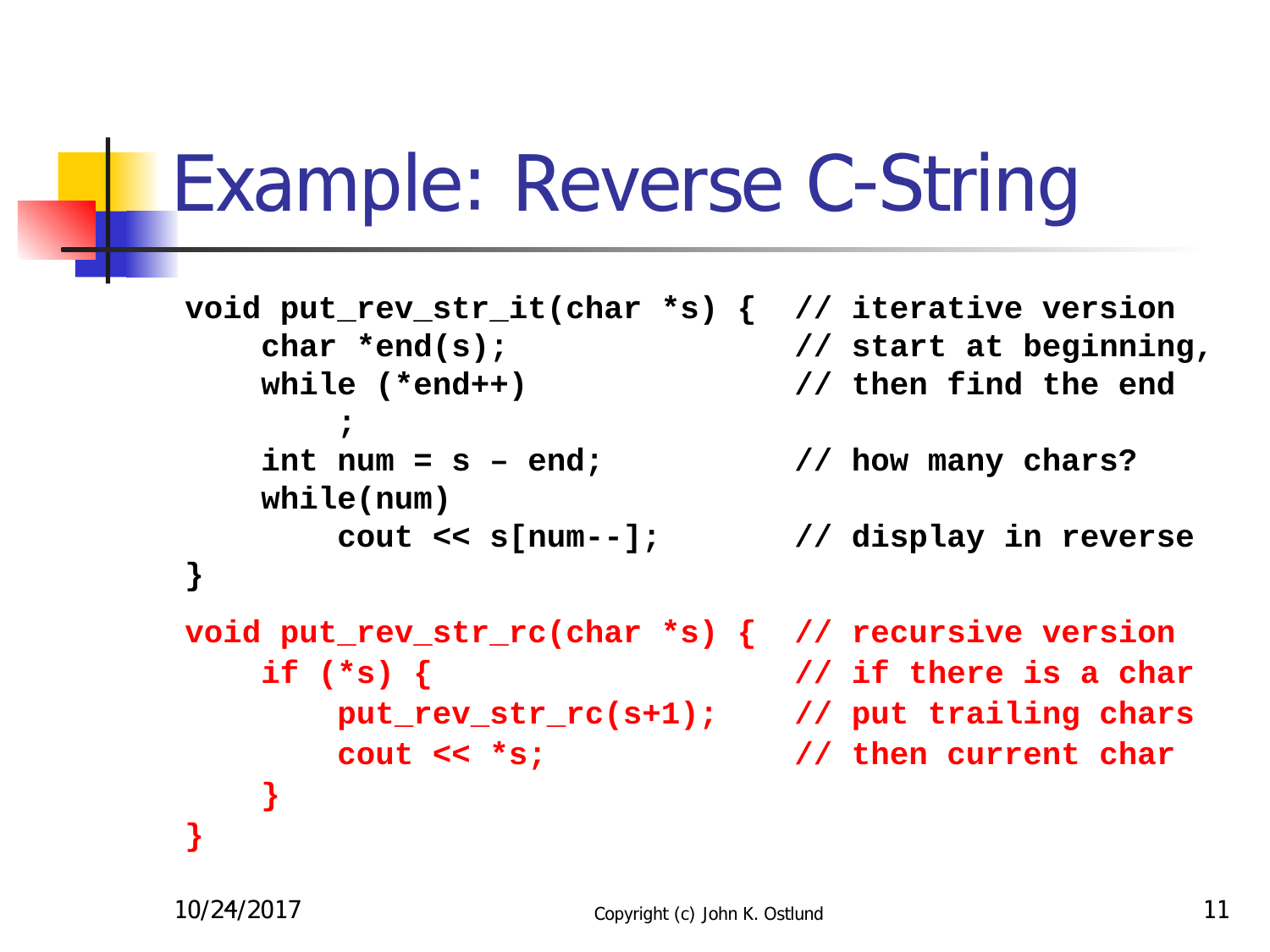

# Example: Reverse C-String
void put_rev_str_it(char *s) {  // iterative version
    char *end(s);               // start at beginning,
    while (*end++)              // then find the end
        ;
    int num = s – end;          // how many chars?
    while(num)
        cout << s[num--];       // display in reverse
}

void put_rev_str_rc(char *s) {  // recursive version
    if (*s) {                   // if there is a char
        put_rev_str_rc(s+1);    // put trailing chars
        cout << *s;             // then current char
    }
}
10/24/2017
Copyright (c) John K. Ostlund
11